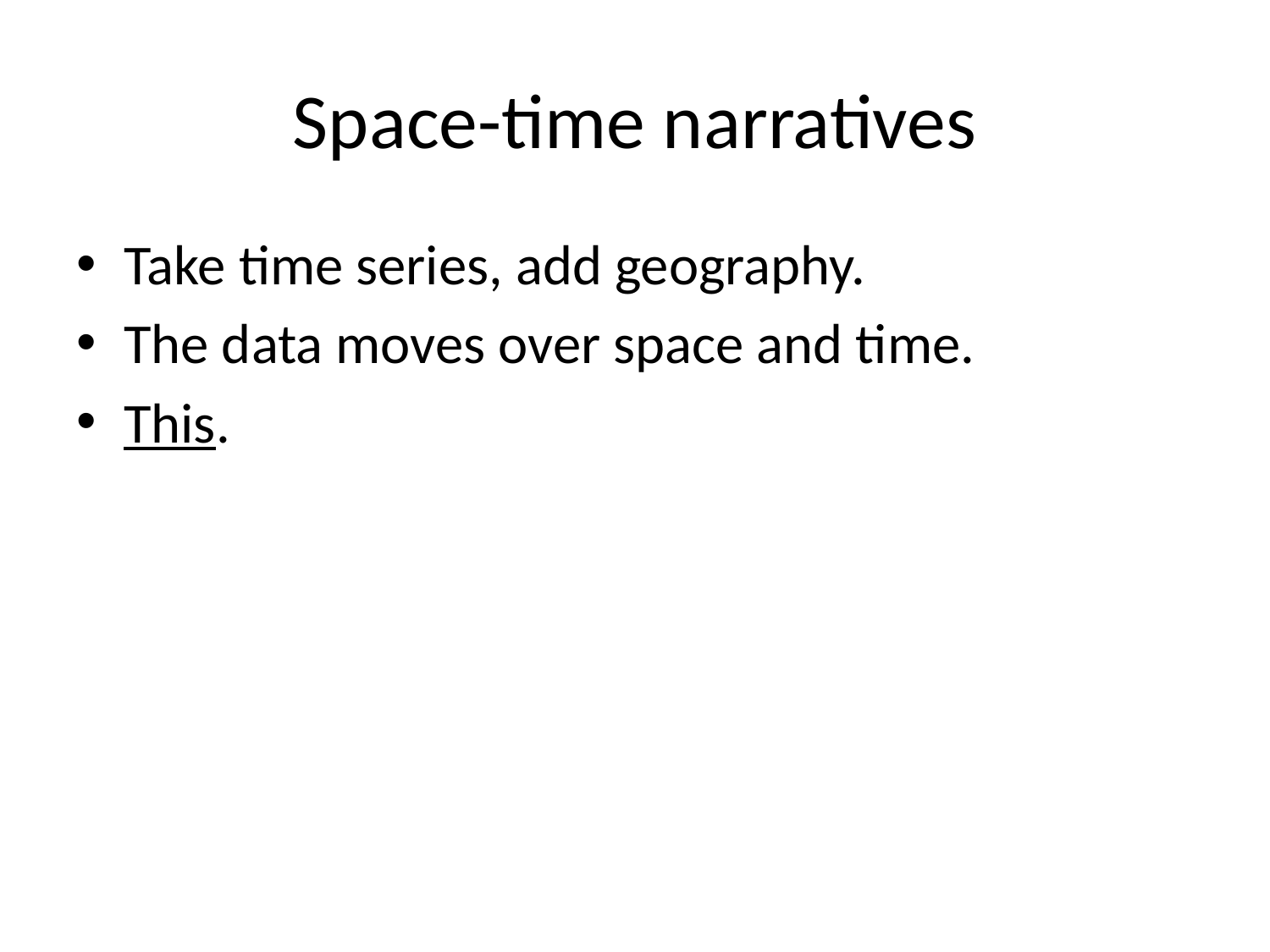

# Space-time narratives
Take time series, add geography.
The data moves over space and time.
This.